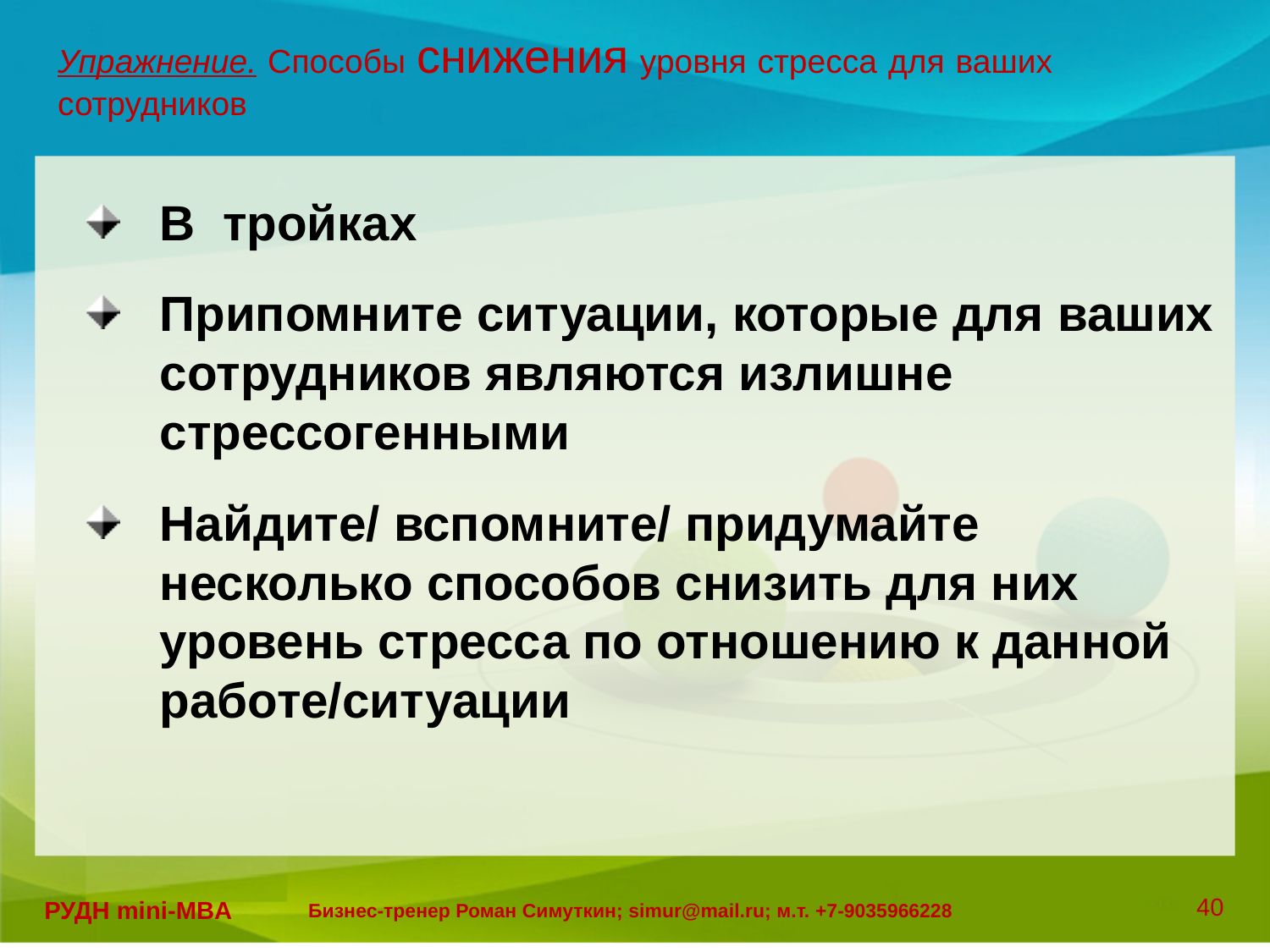

# Упражнение. Способы снижения уровня стресса для ваших сотрудников
В  тройках
Припомните ситуации, которые для ваших сотрудников являются излишне стрессогенными
Найдите/ вспомните/ придумайте несколько способов снизить для них уровень стресса по отношению к данной работе/ситуации
40
РУДН mini-MBA
Бизнес-тренер Роман Симуткин; simur@mail.ru; м.т. +7-9035966228